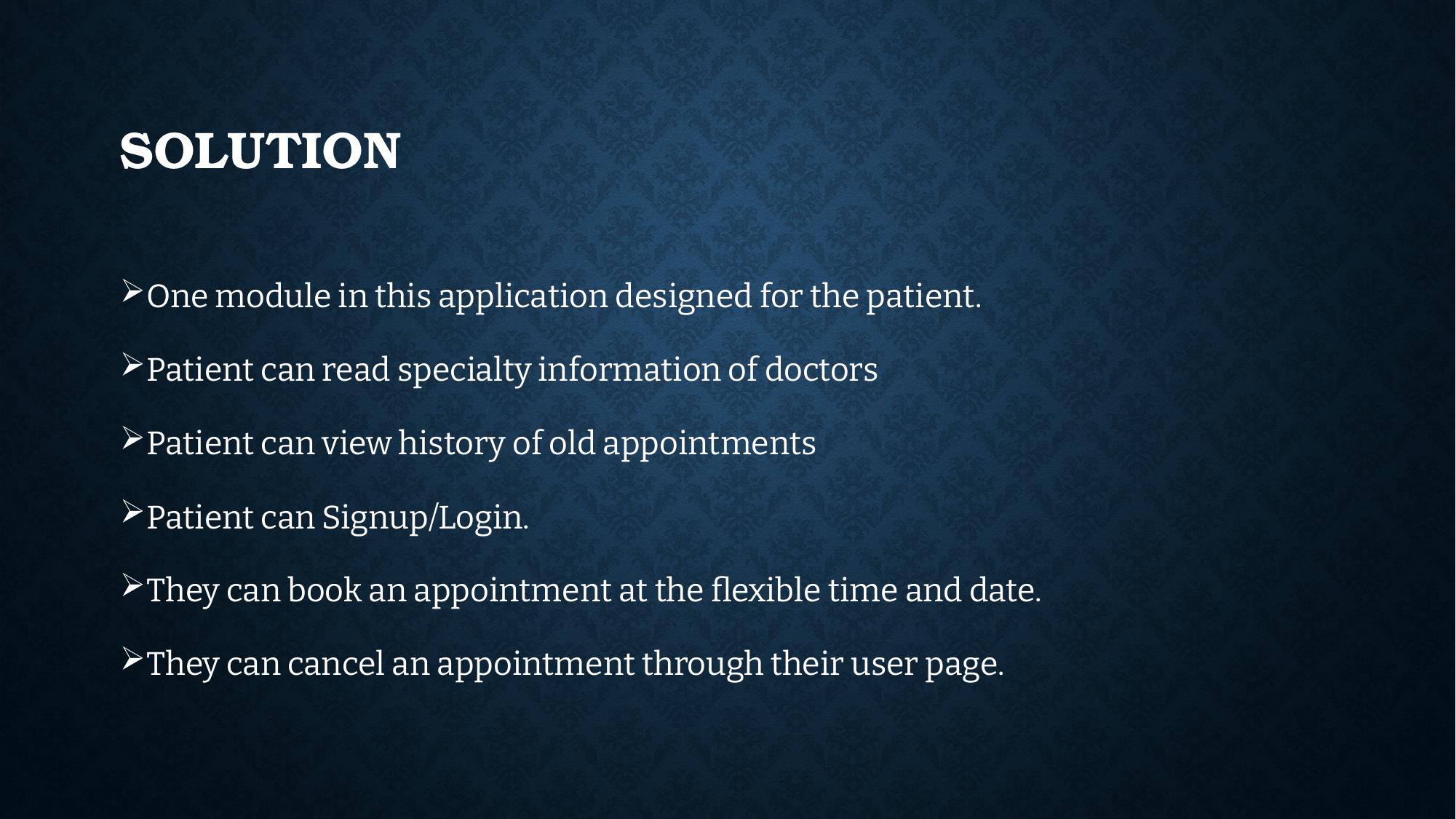

# Solution
One module in this application designed for the patient.
Patient can read specialty information of doctors
Patient can view history of old appointments
Patient can Signup/Login.
They can book an appointment at the flexible time and date.
They can cancel an appointment through their user page.